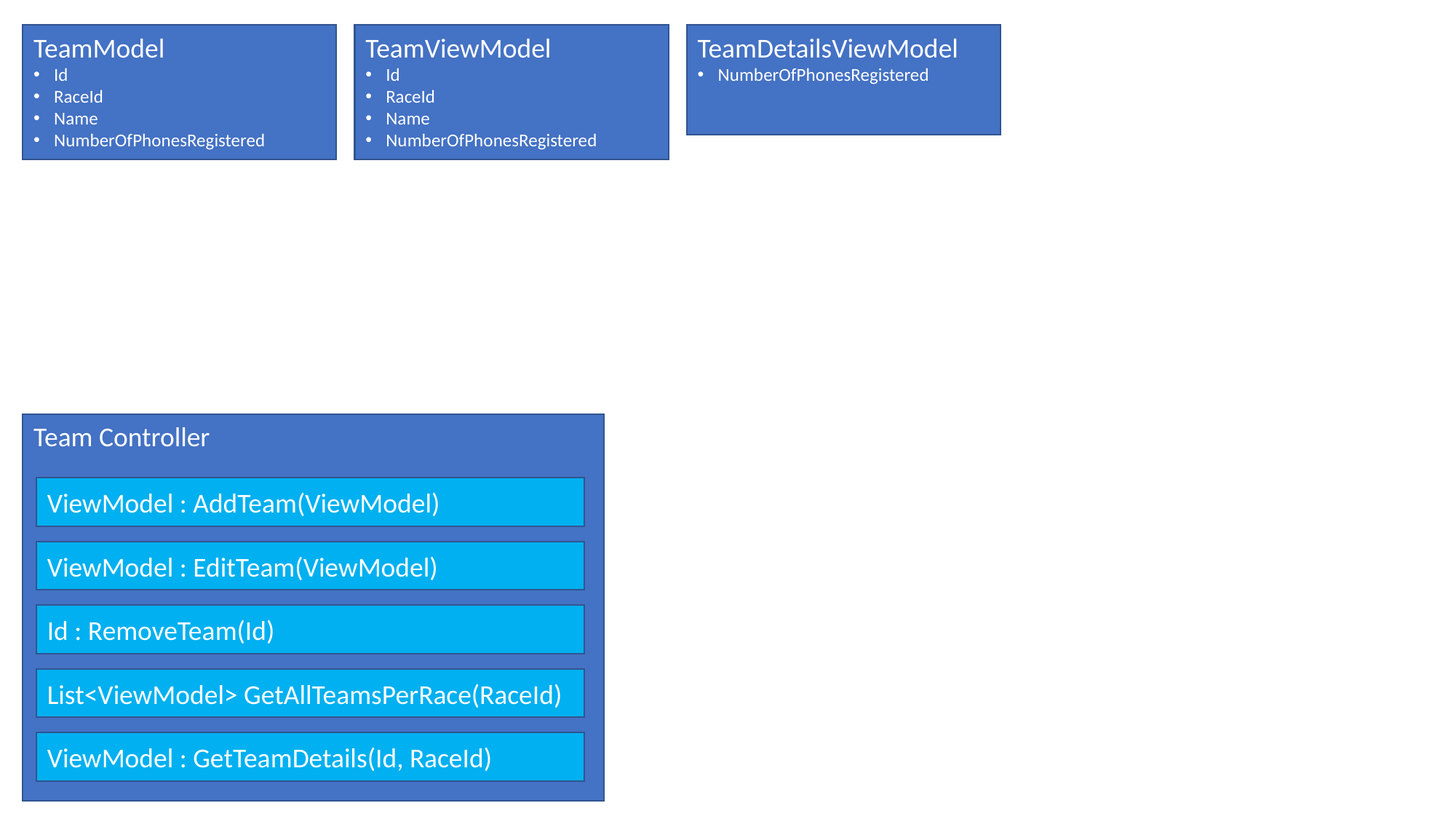

TeamModel
Id
RaceId
Name
NumberOfPhonesRegistered

TeamViewModel
Id
RaceId
Name
NumberOfPhonesRegistered

TeamDetailsViewModel
NumberOfPhonesRegistered

Team Controller
ViewModel : AddTeam(ViewModel)
ViewModel : EditTeam(ViewModel)
Id : RemoveTeam(Id)
List<ViewModel> GetAllTeamsPerRace(RaceId)
ViewModel : GetTeamDetails(Id, RaceId)